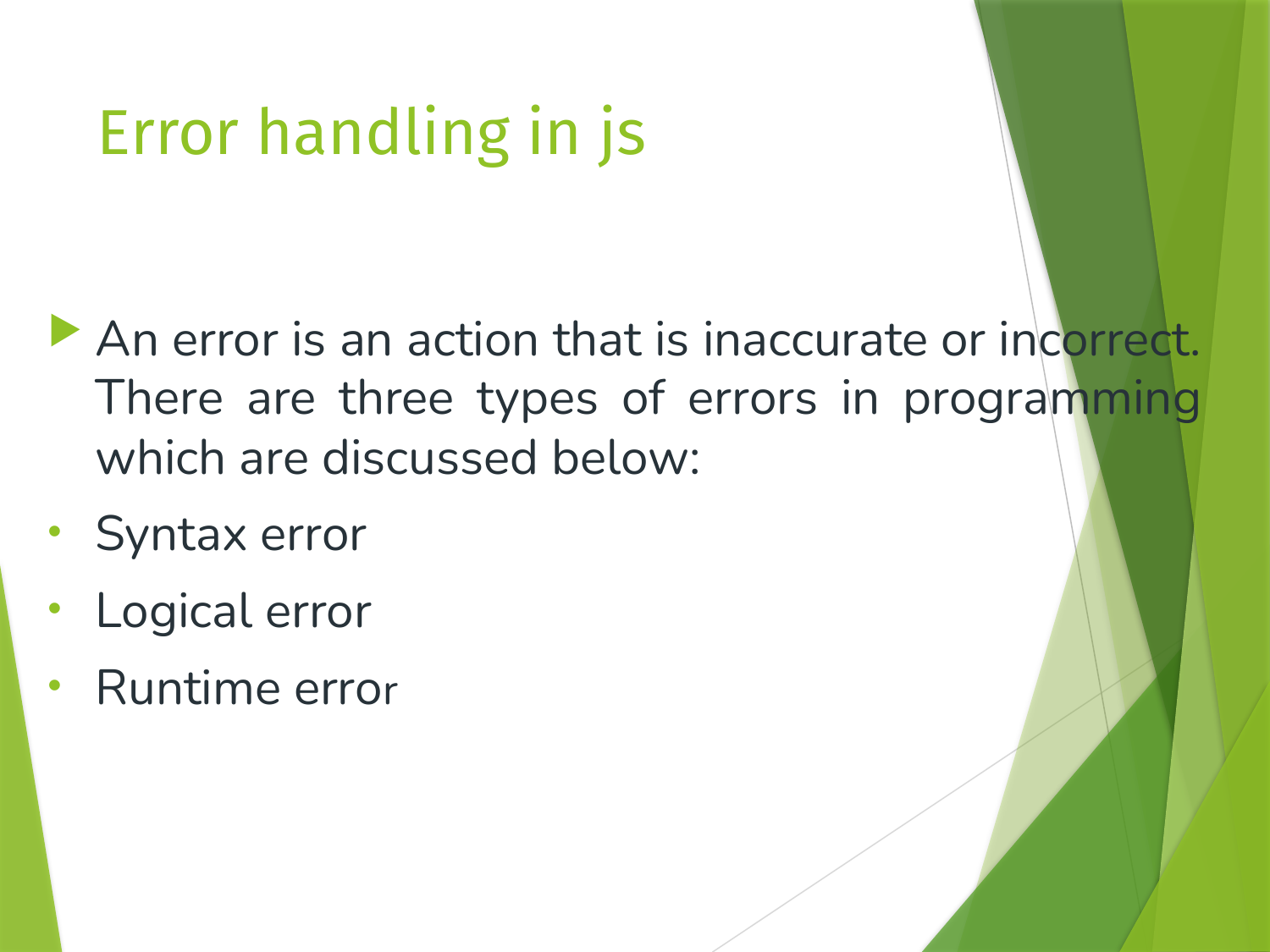

# Error handling in js
An error is an action that is inaccurate or incorrect. There are three types of errors in programming which are discussed below:
Syntax error
Logical error
Runtime error